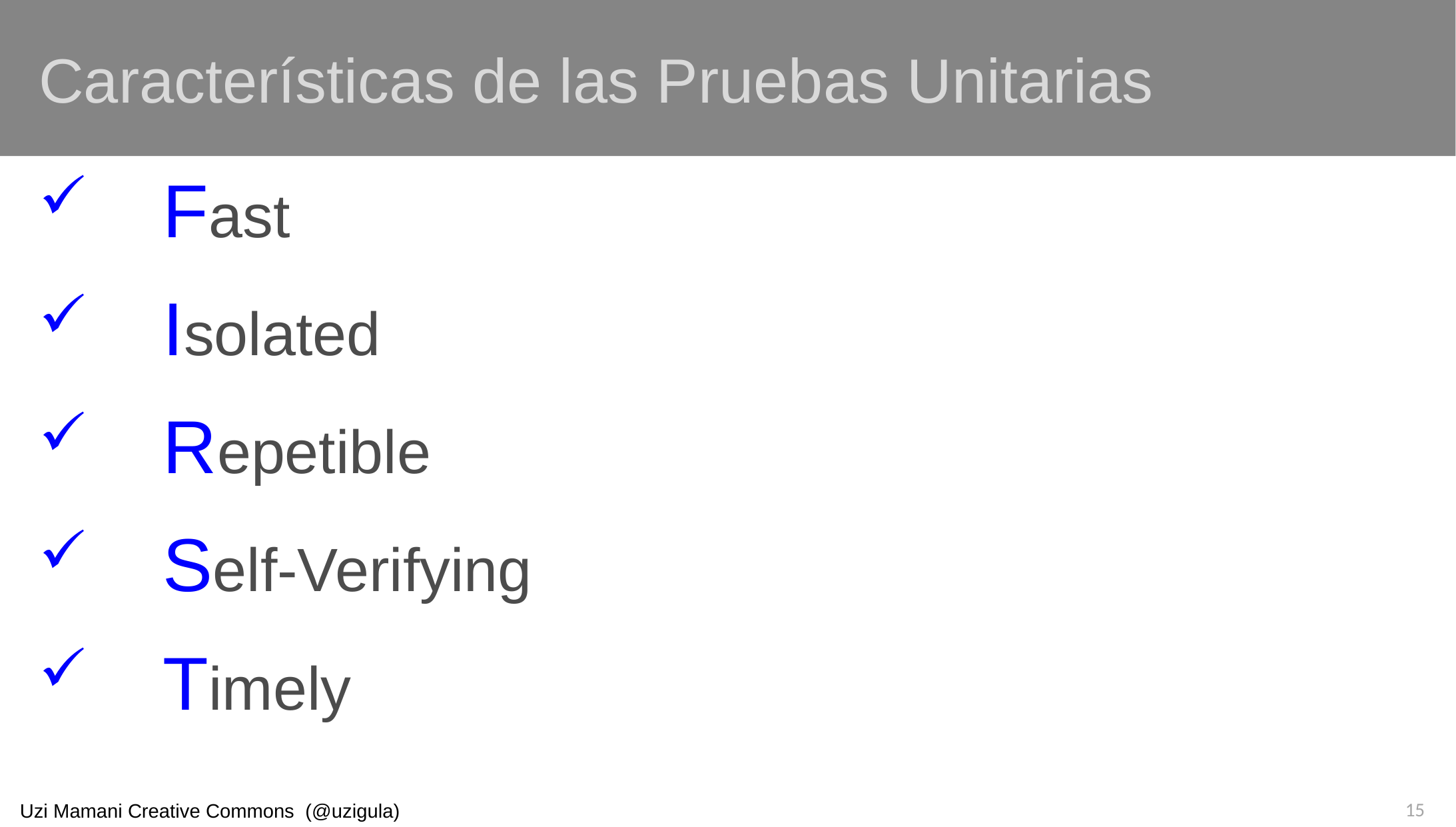

# Características de las Pruebas Unitarias
Fast
Isolated
Repetible
Self-Verifying
Timely
15
Uzi Mamani Creative Commons  (@uzigula)